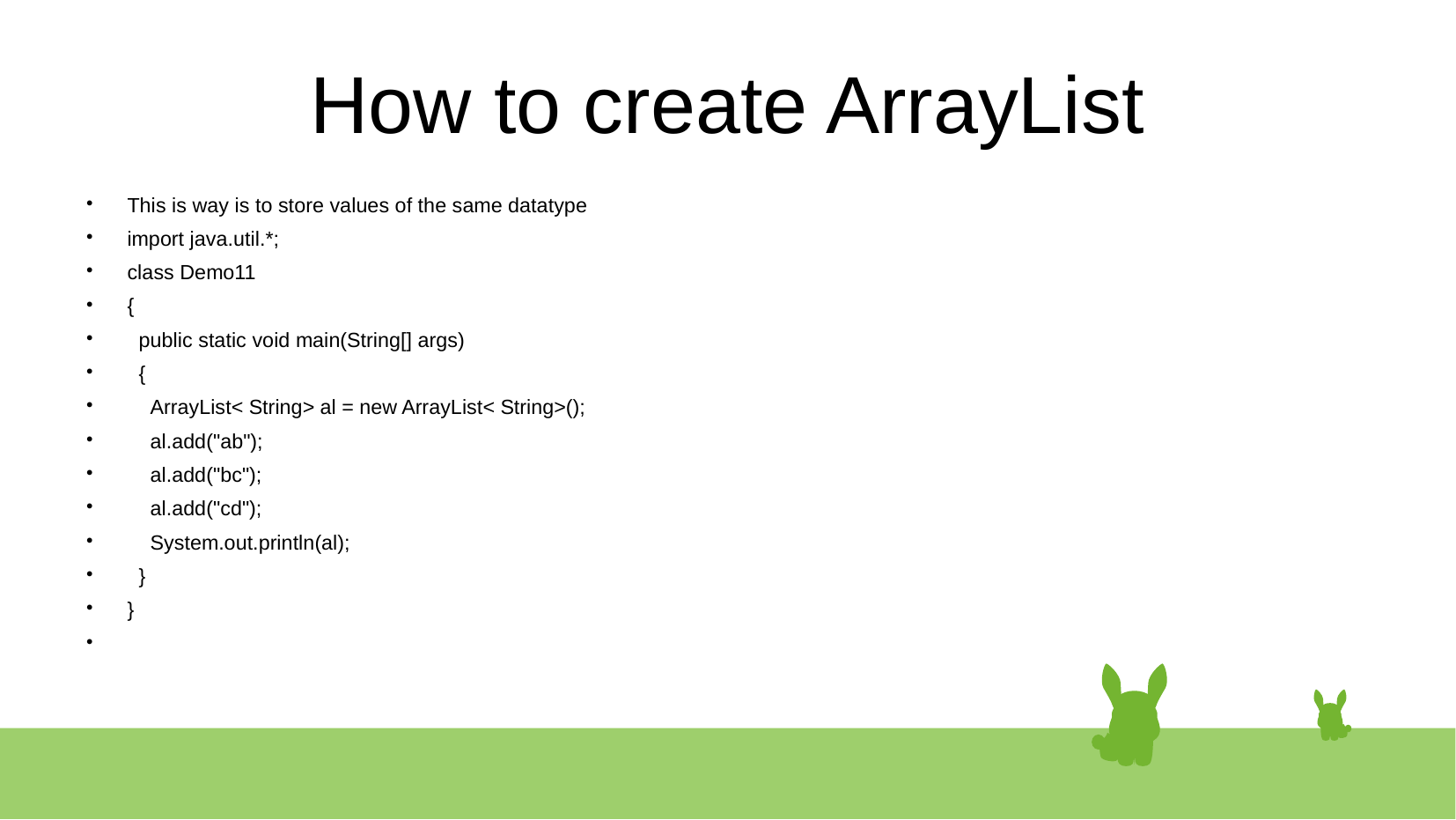

# How to create ArrayList
This is way is to store values of the same datatype
import java.util.*;
class Demo11
{
  public static void main(String[] args)
  {
    ArrayList< String> al = new ArrayList< String>();
    al.add("ab");
    al.add("bc");
    al.add("cd");
    System.out.println(al);
  }
}